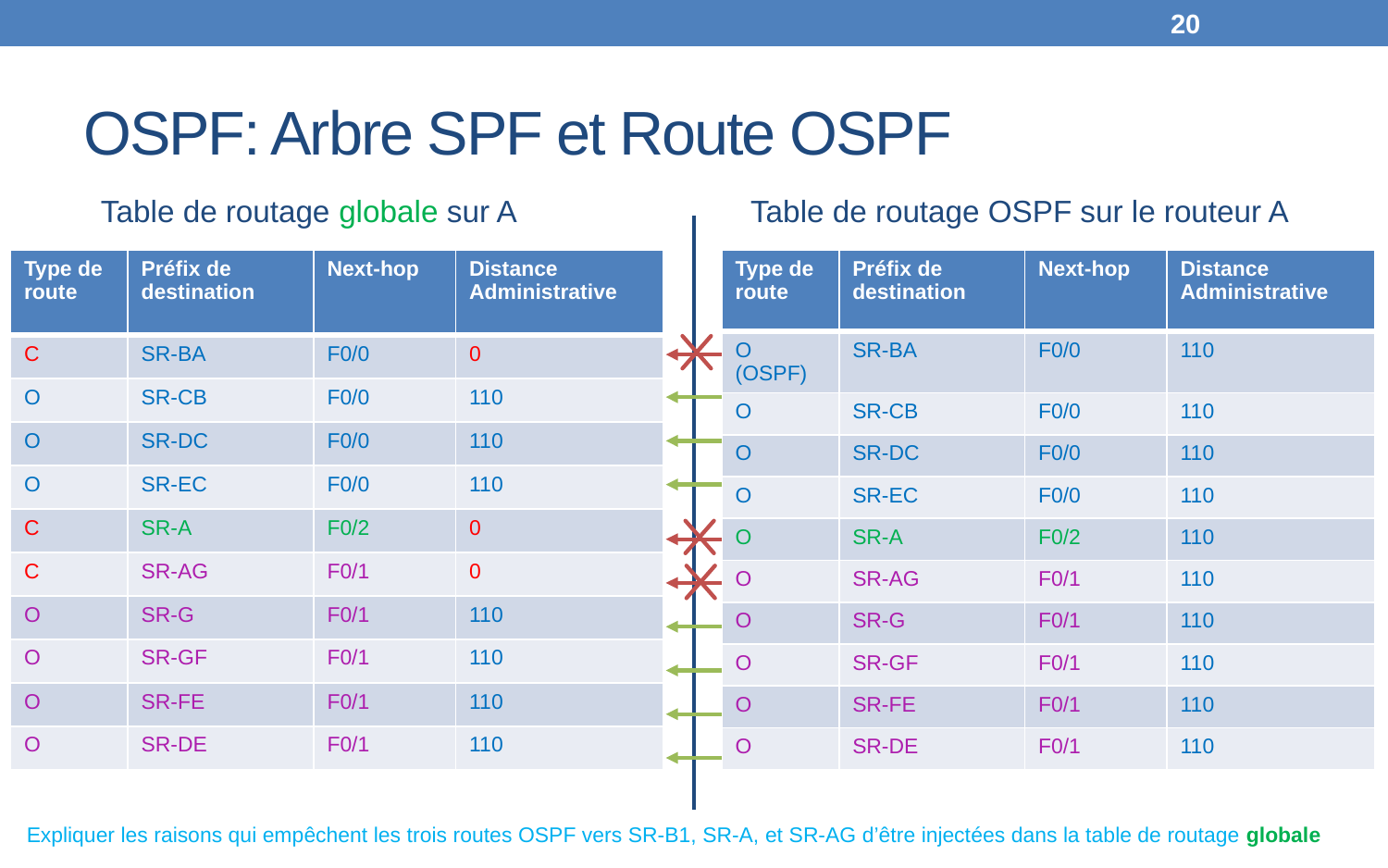

20
# OSPF: Arbre SPF et Route OSPF
Table de routage globale sur A
Table de routage OSPF sur le routeur A
| Type de route | Préfix de destination | Next-hop | Distance Administrative |
| --- | --- | --- | --- |
| C | SR-BA | F0/0 | 0 |
| O | SR-CB | F0/0 | 110 |
| O | SR-DC | F0/0 | 110 |
| O | SR-EC | F0/0 | 110 |
| C | SR-A | F0/2 | 0 |
| C | SR-AG | F0/1 | 0 |
| O | SR-G | F0/1 | 110 |
| O | SR-GF | F0/1 | 110 |
| O | SR-FE | F0/1 | 110 |
| O | SR-DE | F0/1 | 110 |
| Type de route | Préfix de destination | Next-hop | Distance Administrative |
| --- | --- | --- | --- |
| O (OSPF) | SR-BA | F0/0 | 110 |
| O | SR-CB | F0/0 | 110 |
| O | SR-DC | F0/0 | 110 |
| O | SR-EC | F0/0 | 110 |
| O | SR-A | F0/2 | 110 |
| O | SR-AG | F0/1 | 110 |
| O | SR-G | F0/1 | 110 |
| O | SR-GF | F0/1 | 110 |
| O | SR-FE | F0/1 | 110 |
| O | SR-DE | F0/1 | 110 |

Expliquer les raisons qui empêchent les trois routes OSPF vers SR-B1, SR-A, et SR-AG d’être injectées dans la table de routage globale